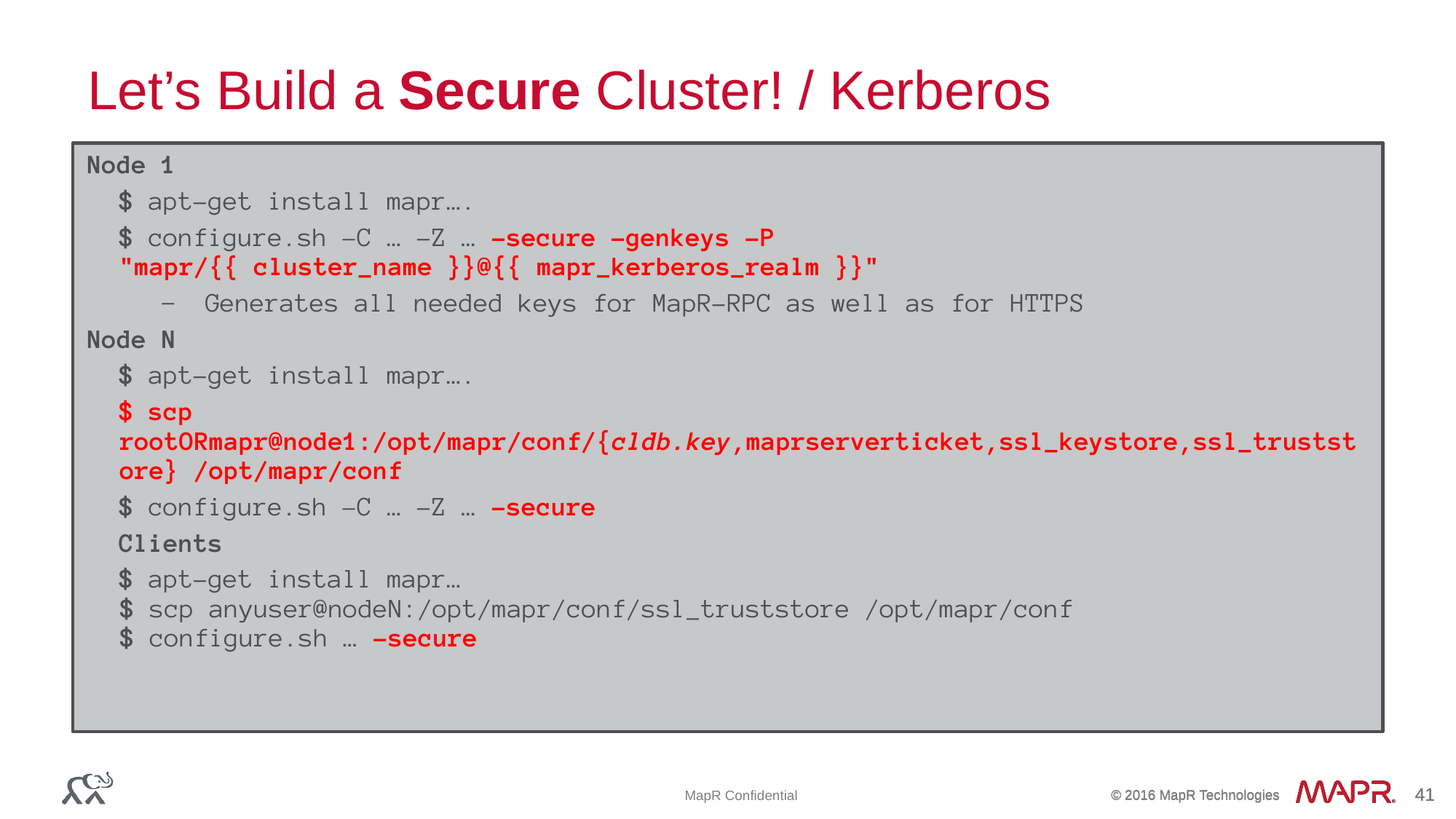

Let’s Build a Secure Cluster! / Kerberos
Node 1
$ apt-get install mapr….
$ configure.sh –C … -Z … -secure –genkeys -P "mapr/{{ cluster_name }}@{{ mapr_kerberos_realm }}"
Generates all needed keys for MapR-RPC as well as for HTTPS
Node N
$ apt-get install mapr….
$ scp rootORmapr@node1:/opt/mapr/conf/{cldb.key,maprserverticket,ssl_keystore,ssl_truststore} /opt/mapr/conf
$ configure.sh –C … -Z … -secure
Clients
$ apt-get install mapr…
$ scp anyuser@nodeN:/opt/mapr/conf/ssl_truststore /opt/mapr/conf
$ configure.sh … -secure